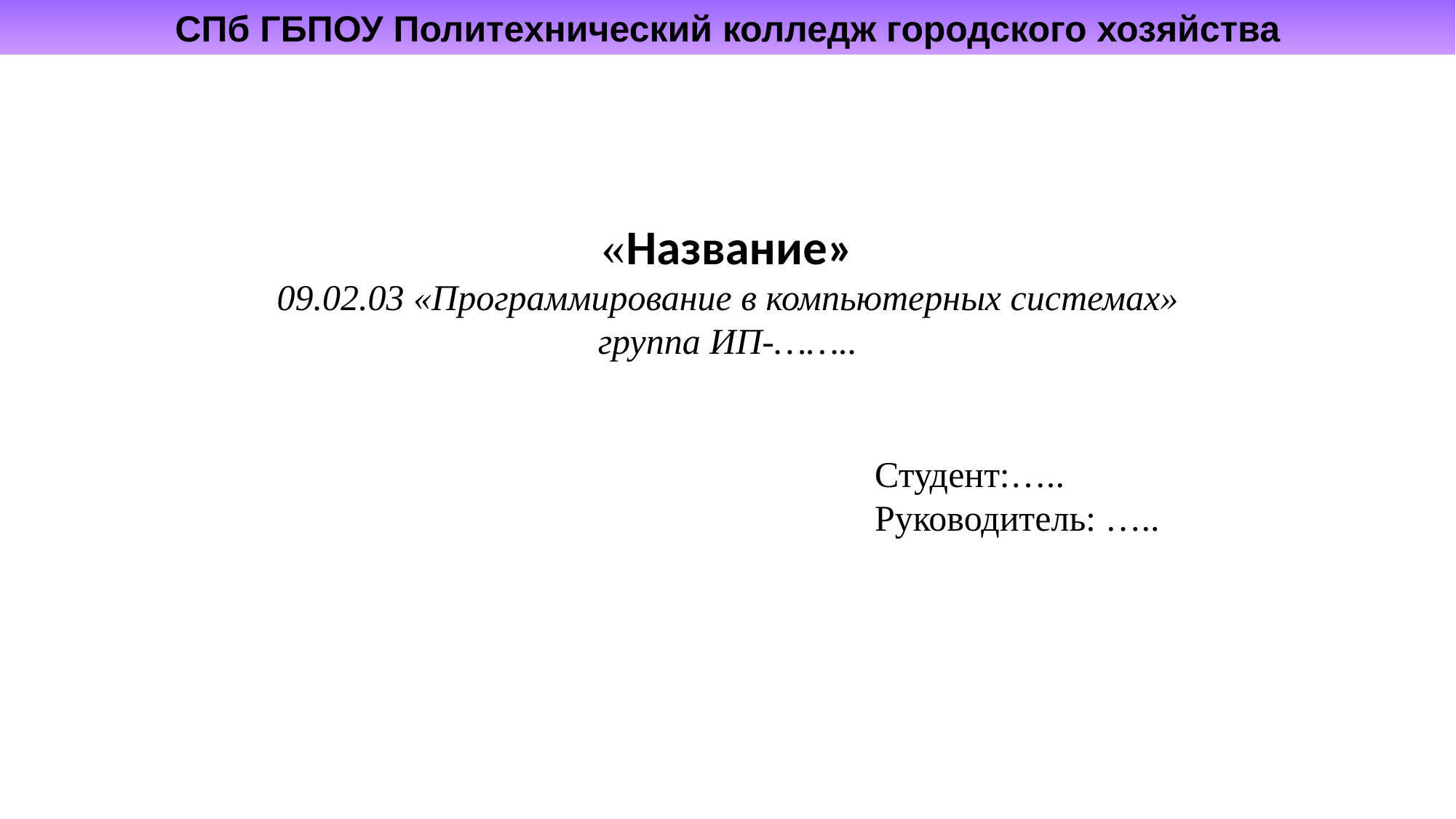

СПб ГБПОУ Политехнический колледж городского хозяйства
«Название»
09.02.03 «Программирование в компьютерных системах»
группа ИП-……..
Студент:…..
Руководитель: …..